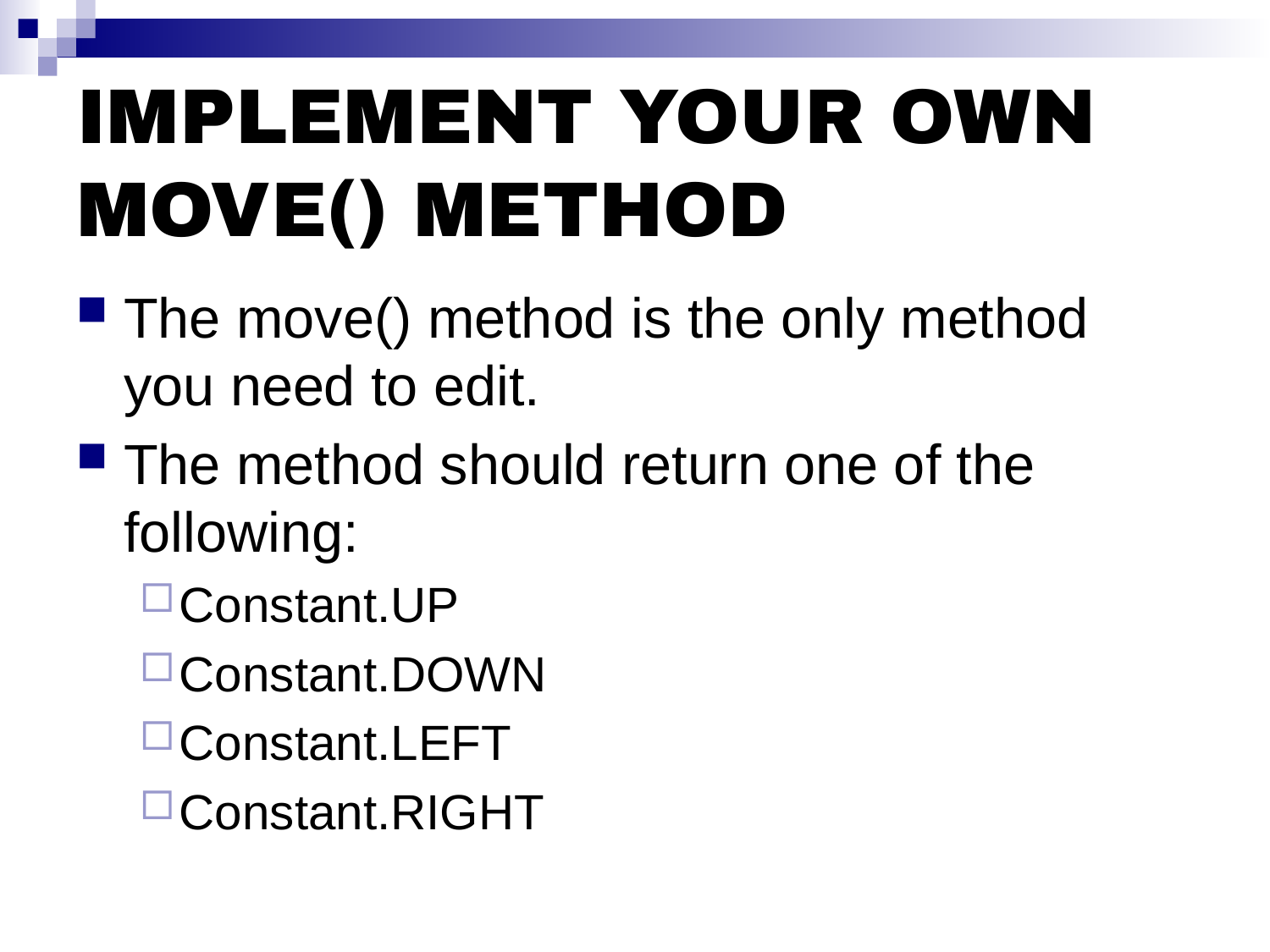

# IMPLEMENT YOUR OWN MOVE() METHOD
The move() method is the only method you need to edit.
The method should return one of the following:
Constant.UP
Constant.DOWN
Constant.LEFT
Constant.RIGHT